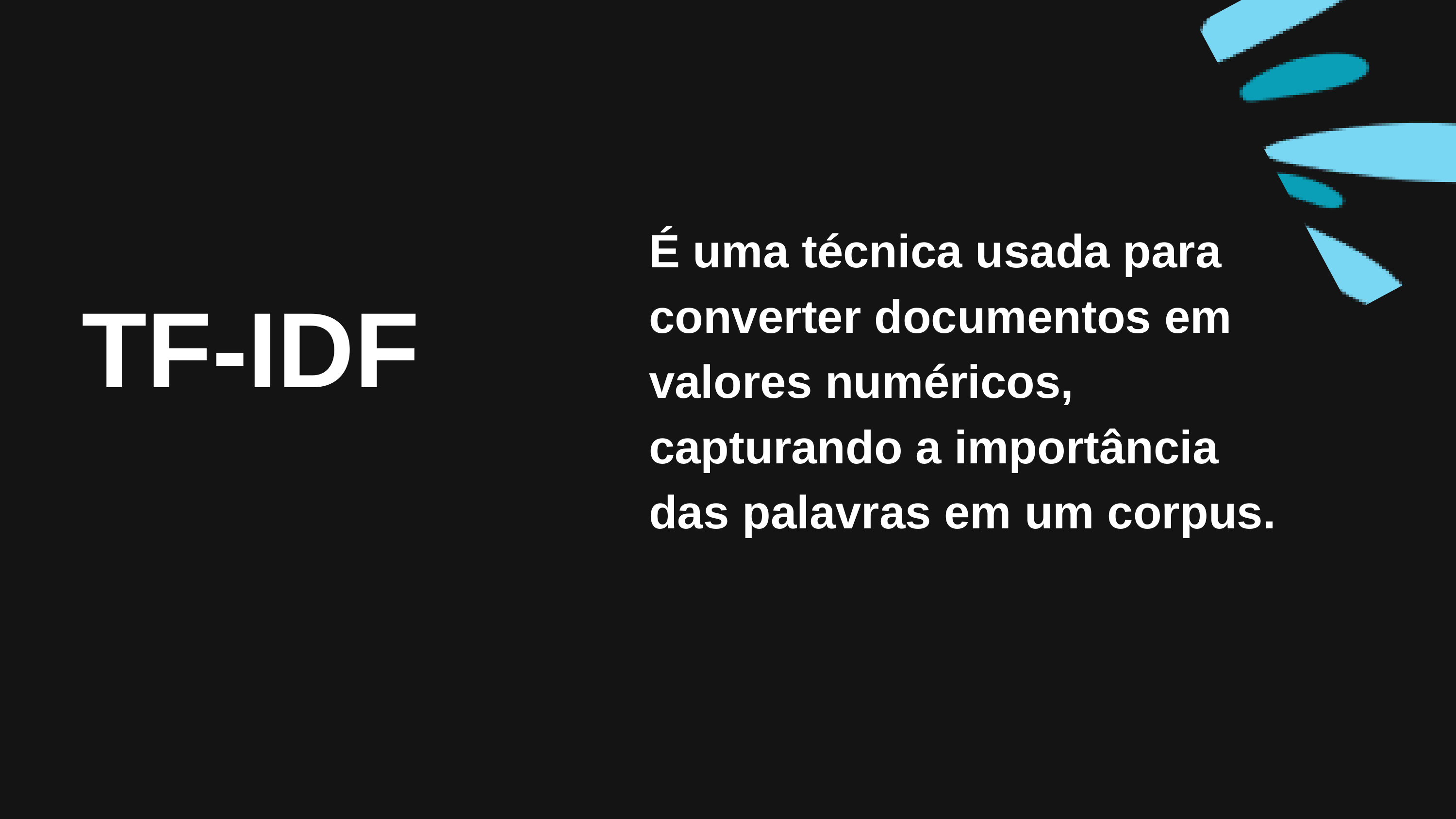

É uma técnica usada para converter documentos em valores numéricos, capturando a importância das palavras em um corpus.
TF-IDF